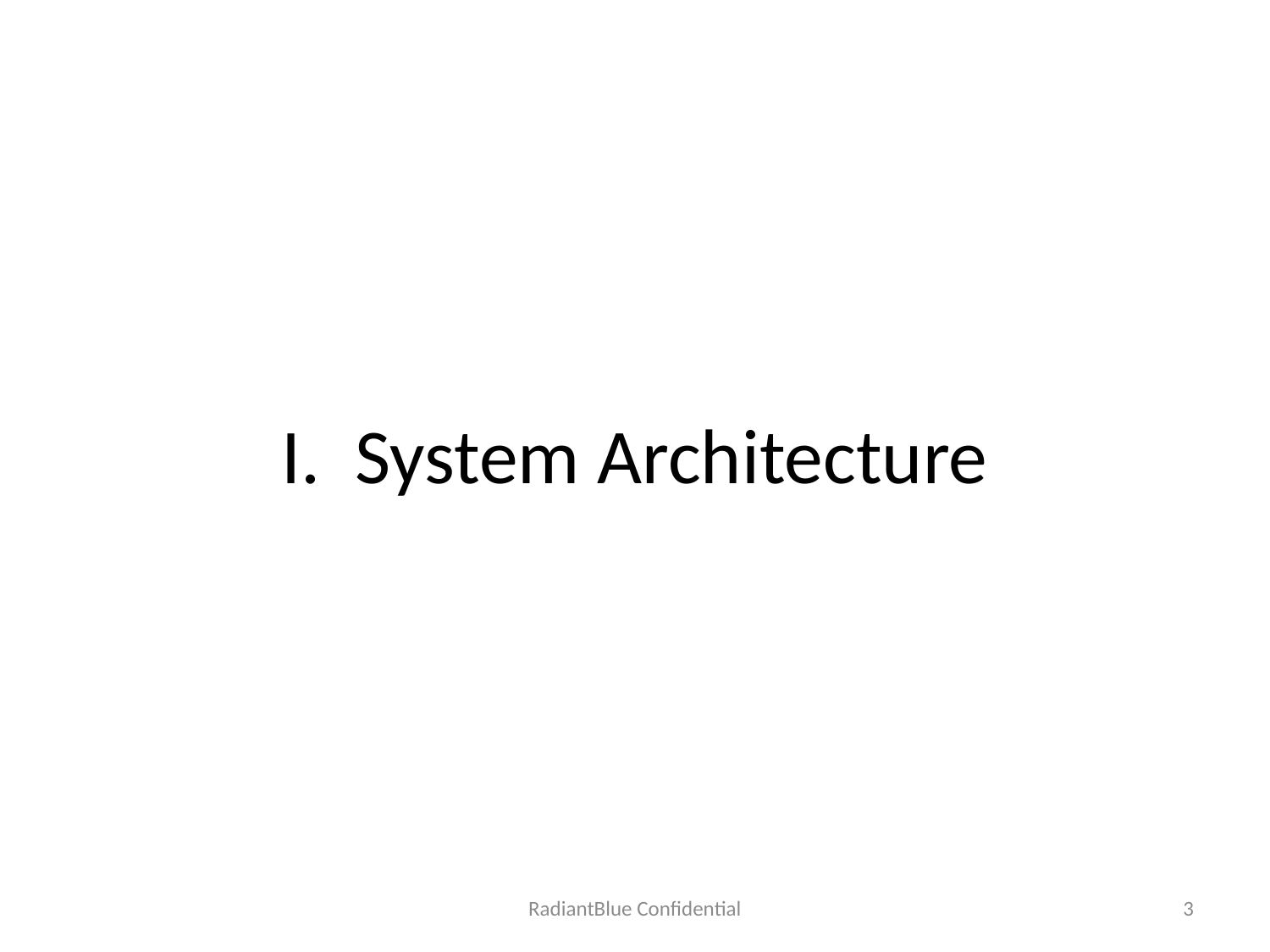

# I.  System Architecture
RadiantBlue Confidential
3